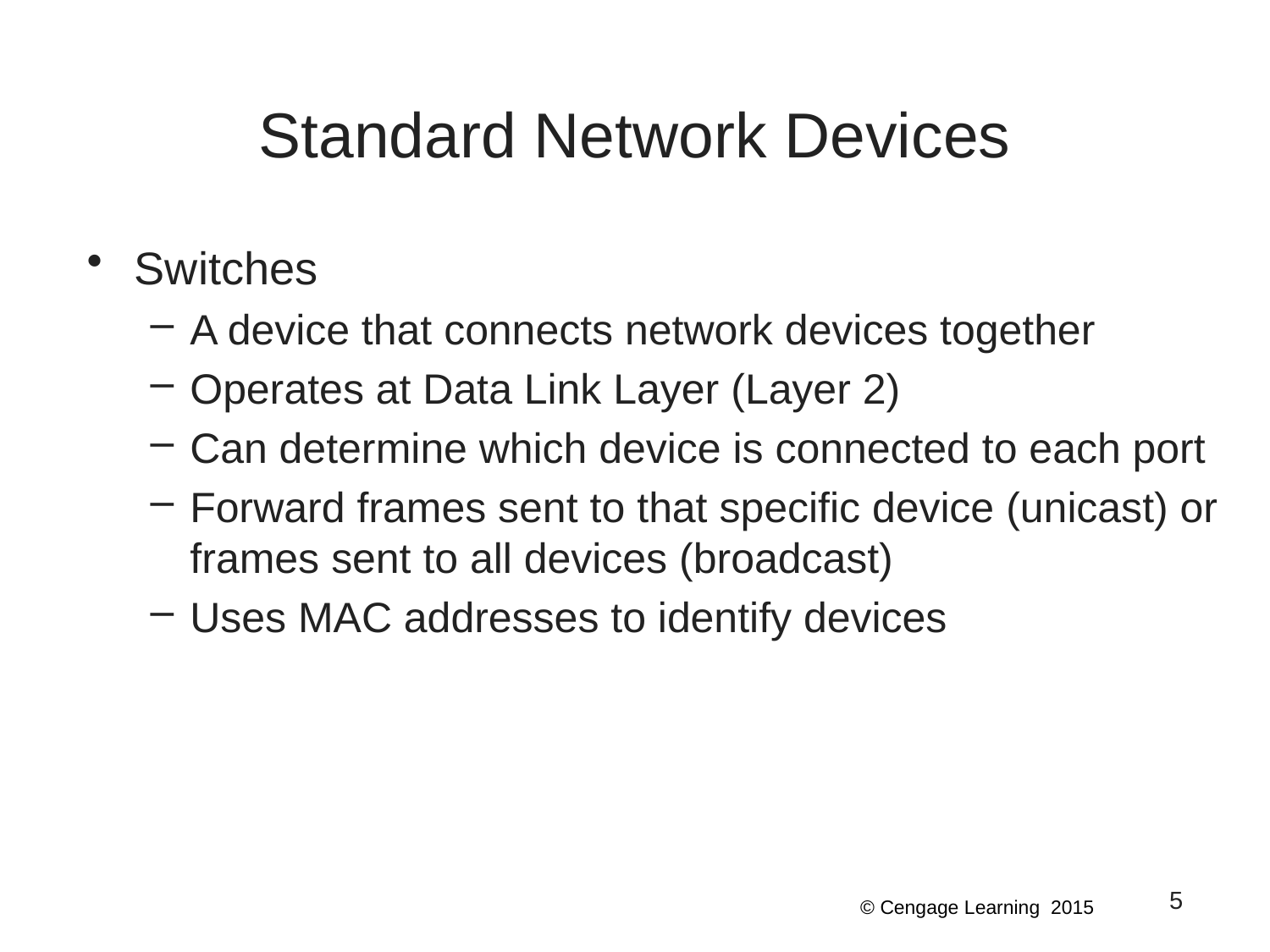

# Standard Network Devices
Switches
A device that connects network devices together
Operates at Data Link Layer (Layer 2)
Can determine which device is connected to each port
Forward frames sent to that specific device (unicast) or frames sent to all devices (broadcast)
Uses MAC addresses to identify devices
5